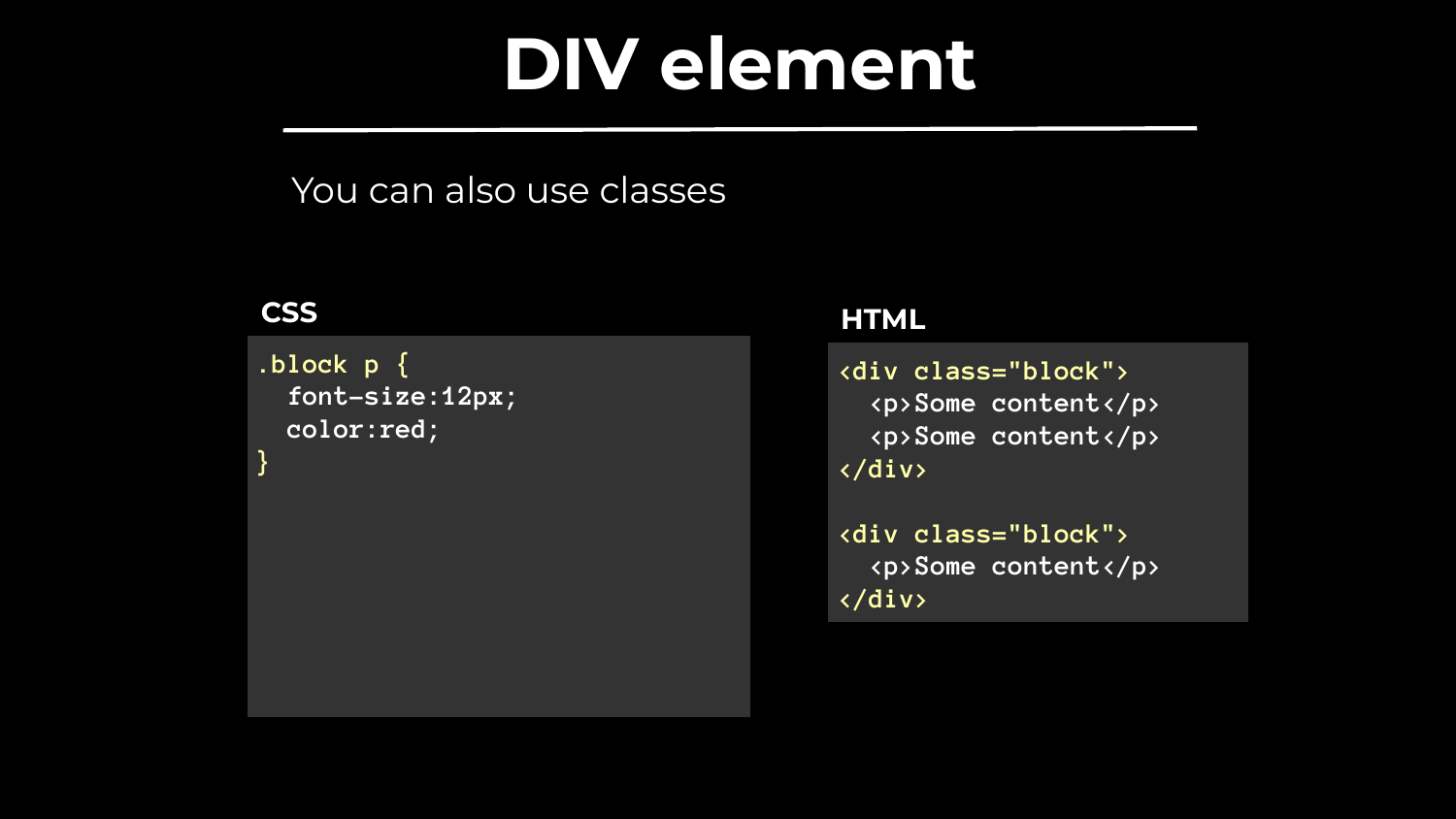

DIV element

You can also use classes
CSS
HTML
| .block p { font-size:12px; color:red; } |
| --- |
| <div class="block"> <p>Some content</p> <p>Some content</p> </div> <div class="block"> <p>Some content</p> </div> |
| --- |